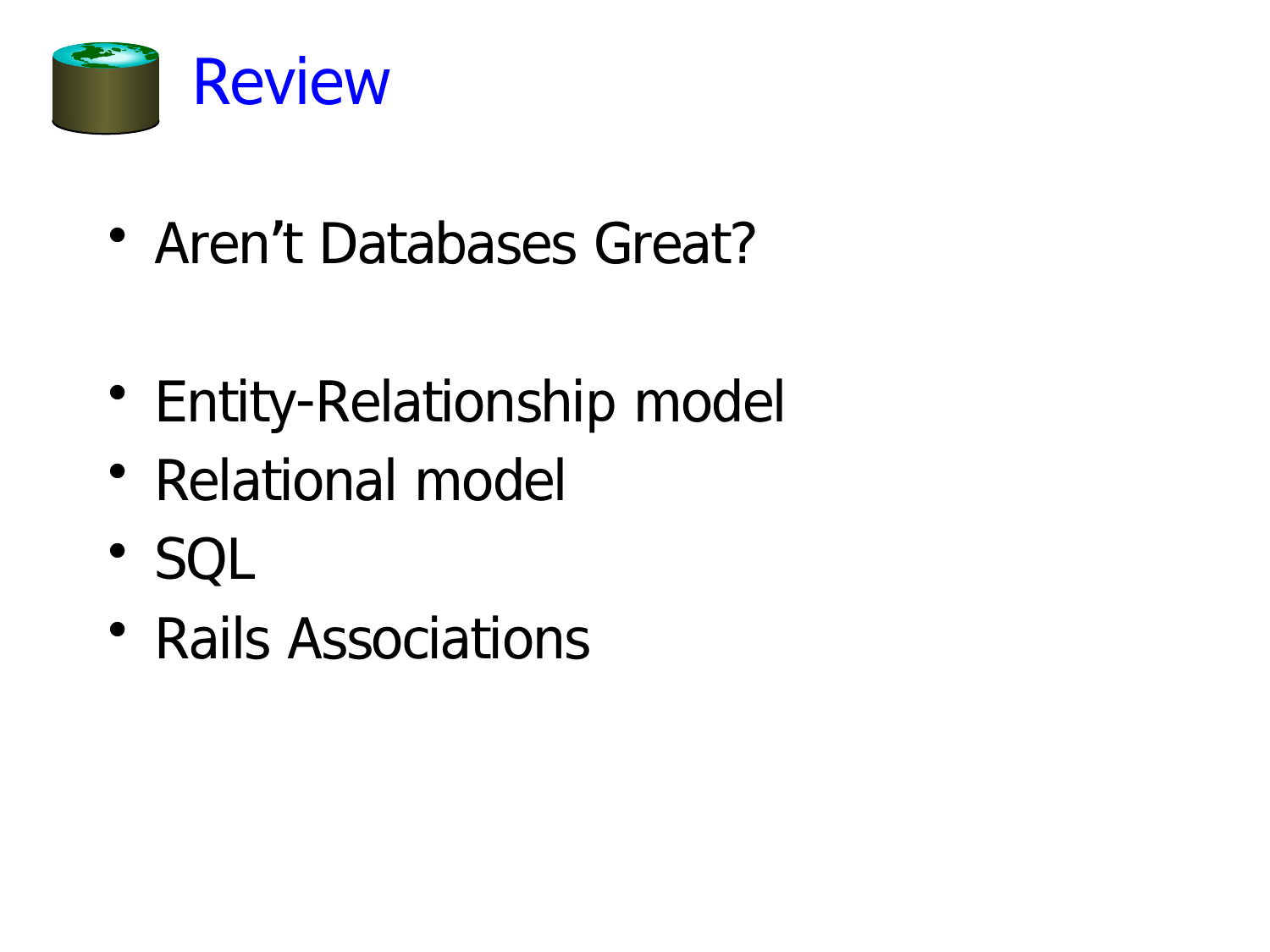

# Review
Aren’t Databases Great?

Entity-Relationship model
Relational model
SQL
Rails Associations